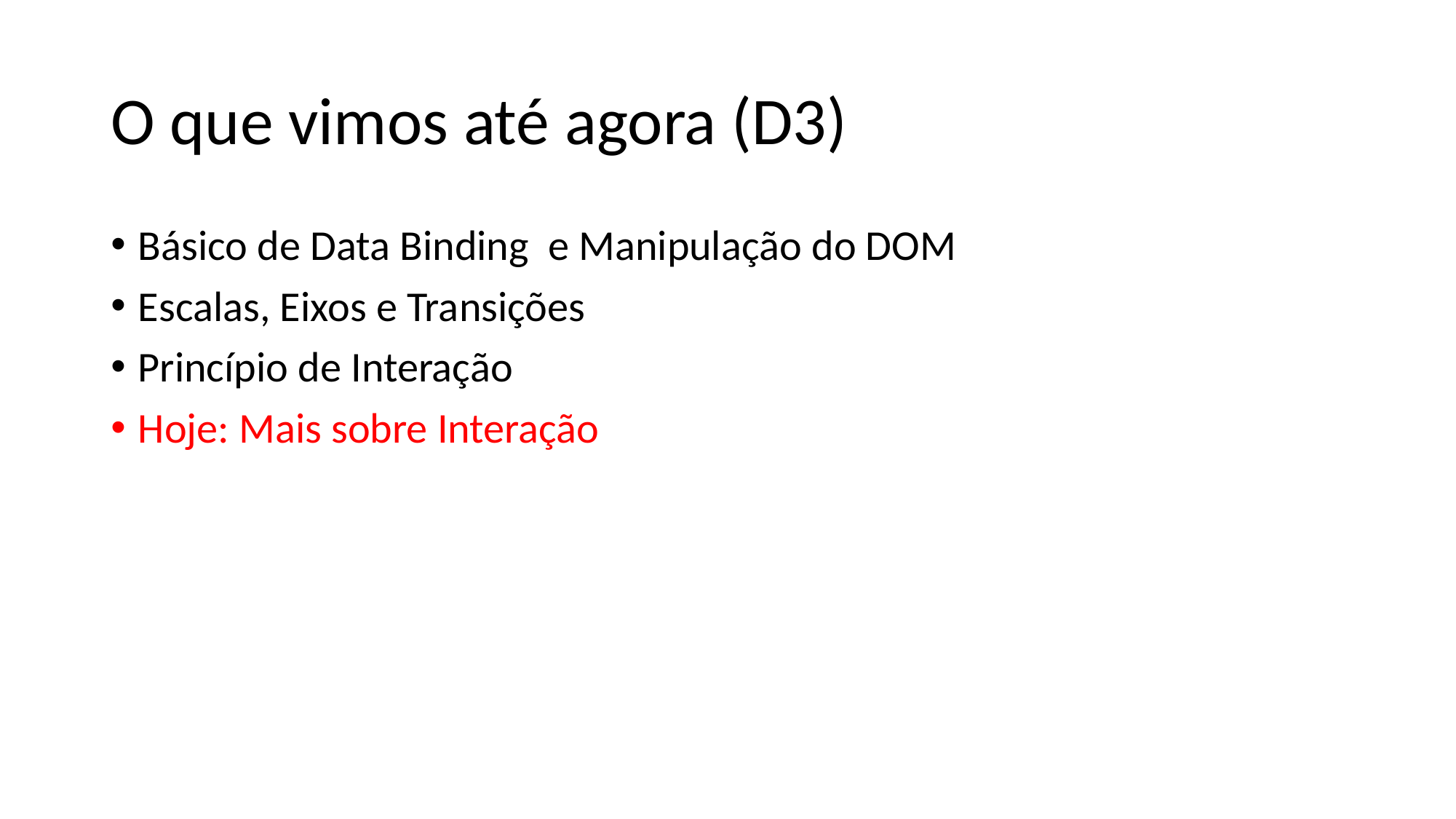

# O que vimos até agora (D3)
Básico de Data Binding  e Manipulação do DOM
Escalas, Eixos e Transições
Princípio de Interação
Hoje: Mais sobre Interação